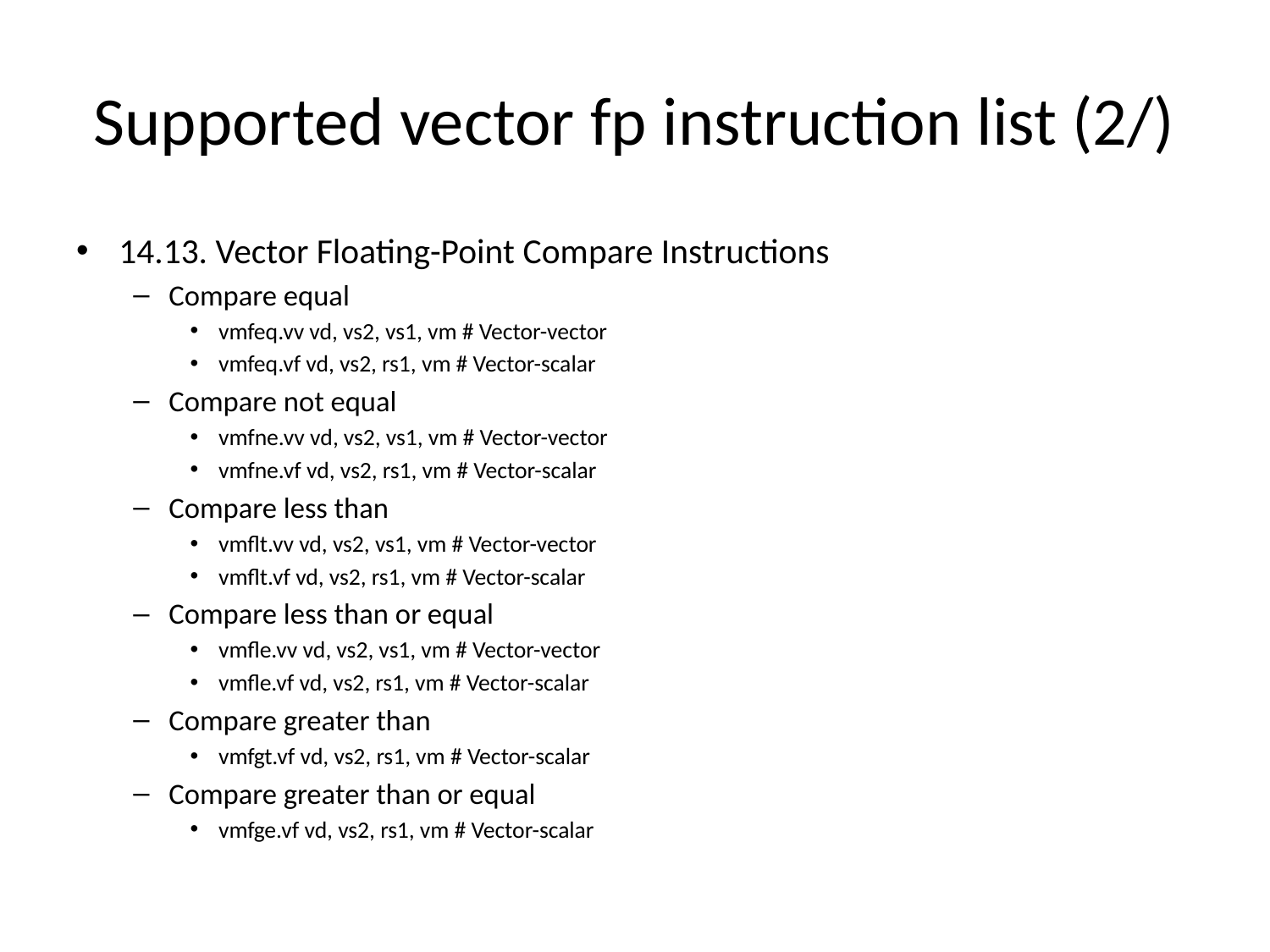

# Supported vector fp instruction list (2/)
14.13. Vector Floating-Point Compare Instructions
Compare equal
vmfeq.vv vd, vs2, vs1, vm # Vector-vector
vmfeq.vf vd, vs2, rs1, vm # Vector-scalar
Compare not equal
vmfne.vv vd, vs2, vs1, vm # Vector-vector
vmfne.vf vd, vs2, rs1, vm # Vector-scalar
Compare less than
vmflt.vv vd, vs2, vs1, vm # Vector-vector
vmflt.vf vd, vs2, rs1, vm # Vector-scalar
Compare less than or equal
vmfle.vv vd, vs2, vs1, vm # Vector-vector
vmfle.vf vd, vs2, rs1, vm # Vector-scalar
Compare greater than
vmfgt.vf vd, vs2, rs1, vm # Vector-scalar
Compare greater than or equal
vmfge.vf vd, vs2, rs1, vm # Vector-scalar